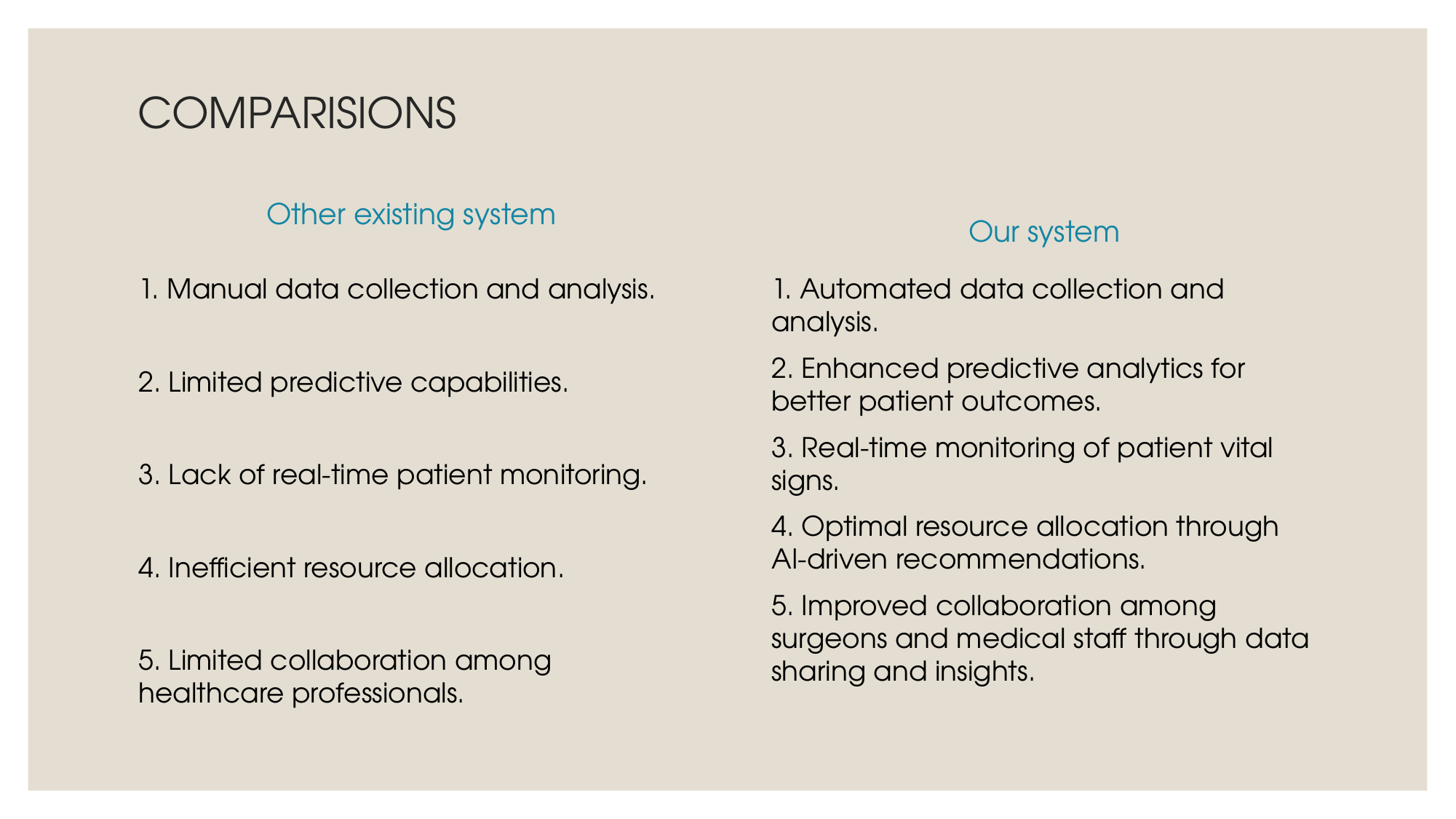

# COMPARISIONS
Other existing system

Our system
1. Automated data collection and analysis.
2. Enhanced predictive analytics for better patient outcomes.
3. Real-time monitoring of patient vital signs.
4. Optimal resource allocation through AI-driven recommendations.
5. Improved collaboration among surgeons and medical staff through data sharing and insights.

1. Manual data collection and analysis.

2. Limited predictive capabilities.

3. Lack of real-time patient monitoring.

4. Inefficient resource allocation.

5. Limited collaboration among healthcare professionals.